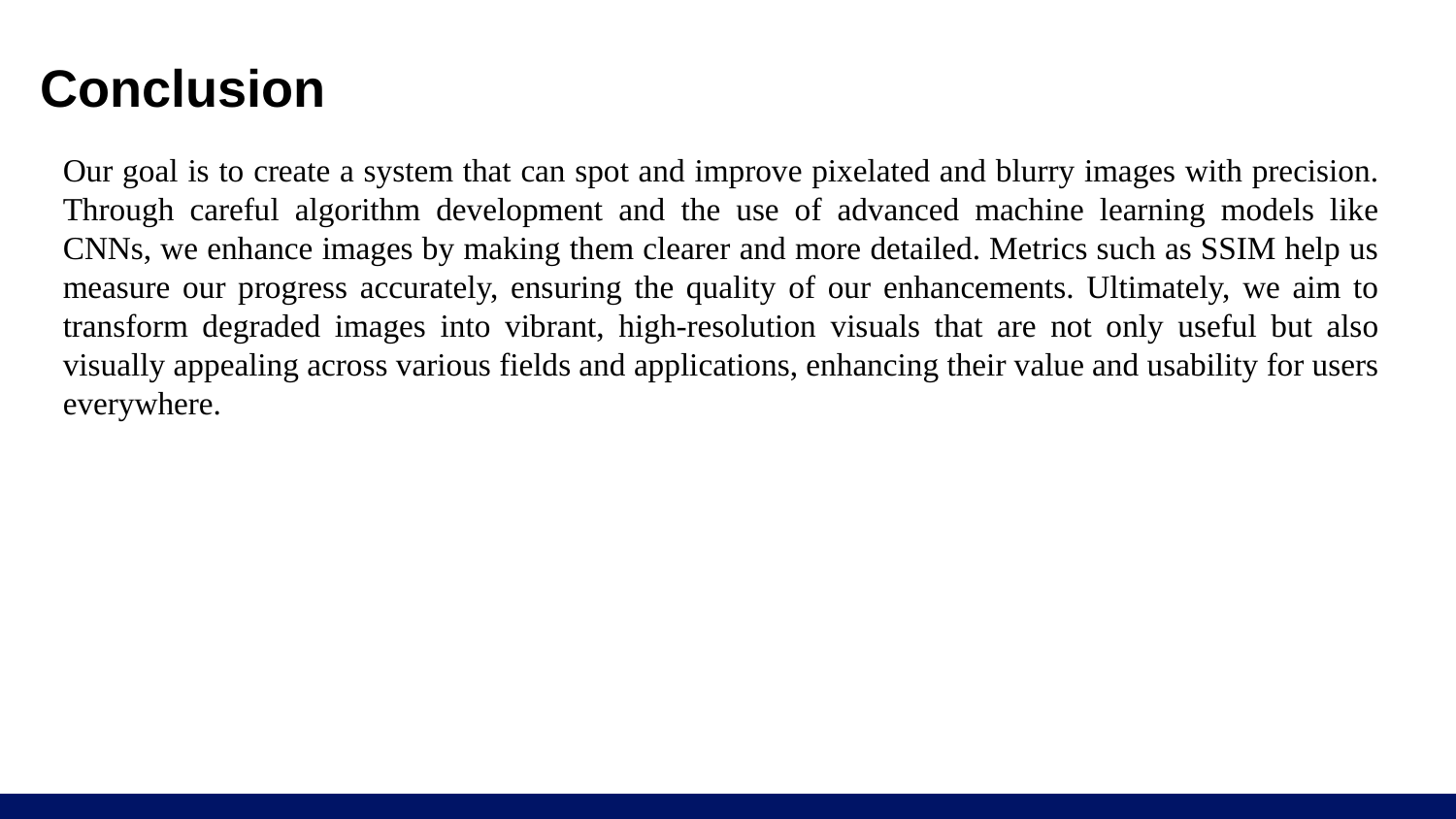

# Conclusion
Our goal is to create a system that can spot and improve pixelated and blurry images with precision. Through careful algorithm development and the use of advanced machine learning models like CNNs, we enhance images by making them clearer and more detailed. Metrics such as SSIM help us measure our progress accurately, ensuring the quality of our enhancements. Ultimately, we aim to transform degraded images into vibrant, high-resolution visuals that are not only useful but also visually appealing across various fields and applications, enhancing their value and usability for users everywhere.